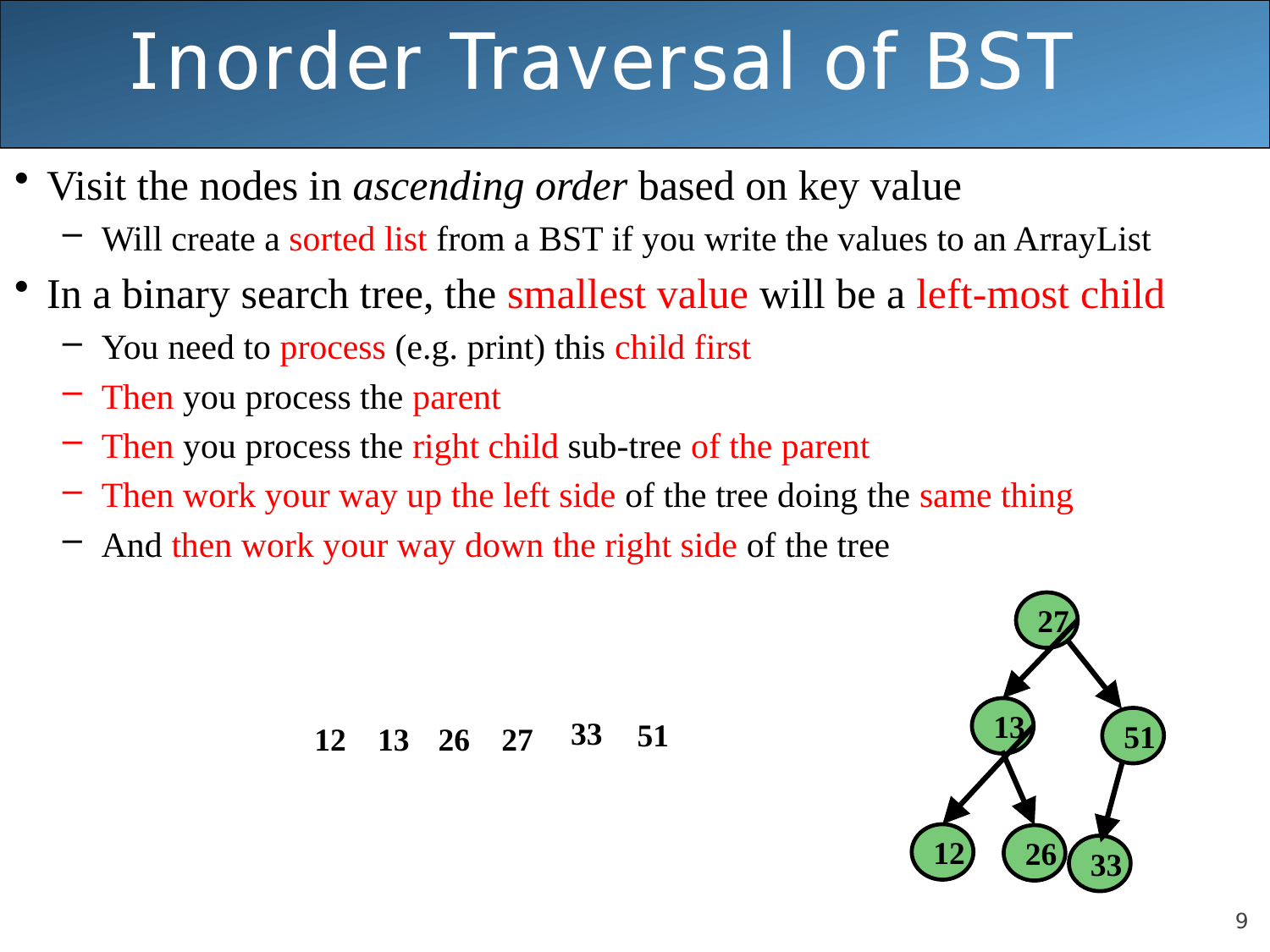

# Inorder Traversal of BST
Visit the nodes in ascending order based on key value
Will create a sorted list from a BST if you write the values to an ArrayList
In a binary search tree, the smallest value will be a left-most child
You need to process (e.g. print) this child first
Then you process the parent
Then you process the right child sub-tree of the parent
Then work your way up the left side of the tree doing the same thing
And then work your way down the right side of the tree
27
13
33
51
51
12
13
26
27
12
26
33